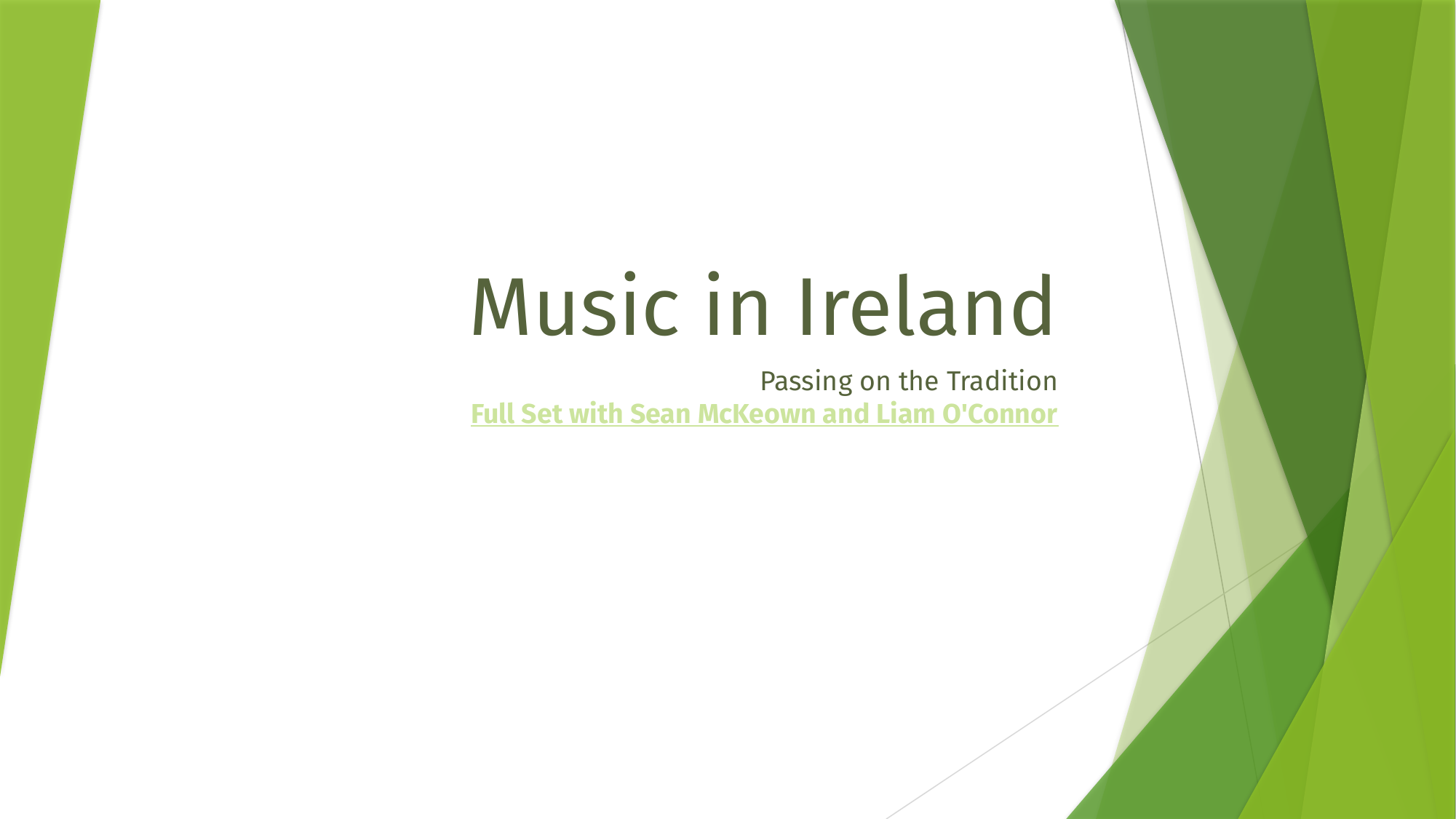

# Music in Ireland
Passing on the Tradition
Full Set with Sean McKeown and Liam O'Connor